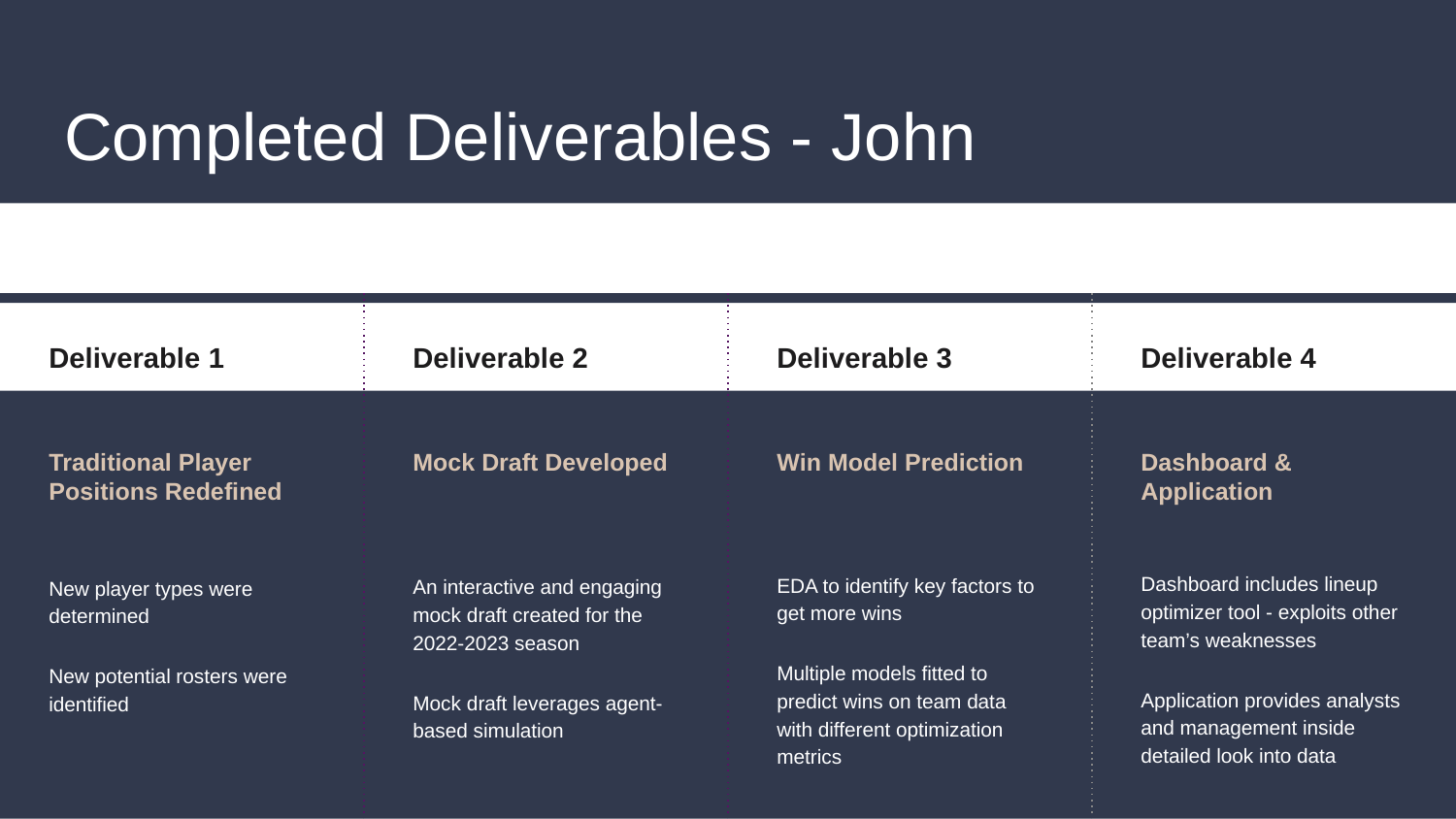

# Completed Deliverables - John

Deliverable 1
Traditional Player Positions Redefined
New player types were determined
New potential rosters were identified

Deliverable 2
Mock Draft Developed
An interactive and engaging mock draft created for the 2022-2023 season
Mock draft leverages agent-based simulation

Deliverable 3
Win Model Prediction
EDA to identify key factors to get more wins
Multiple models fitted to predict wins on team data with different optimization metrics

Deliverable 4
Dashboard &
Application
Dashboard includes lineup optimizer tool - exploits other team’s weaknesses
Application provides analysts and management inside detailed look into data